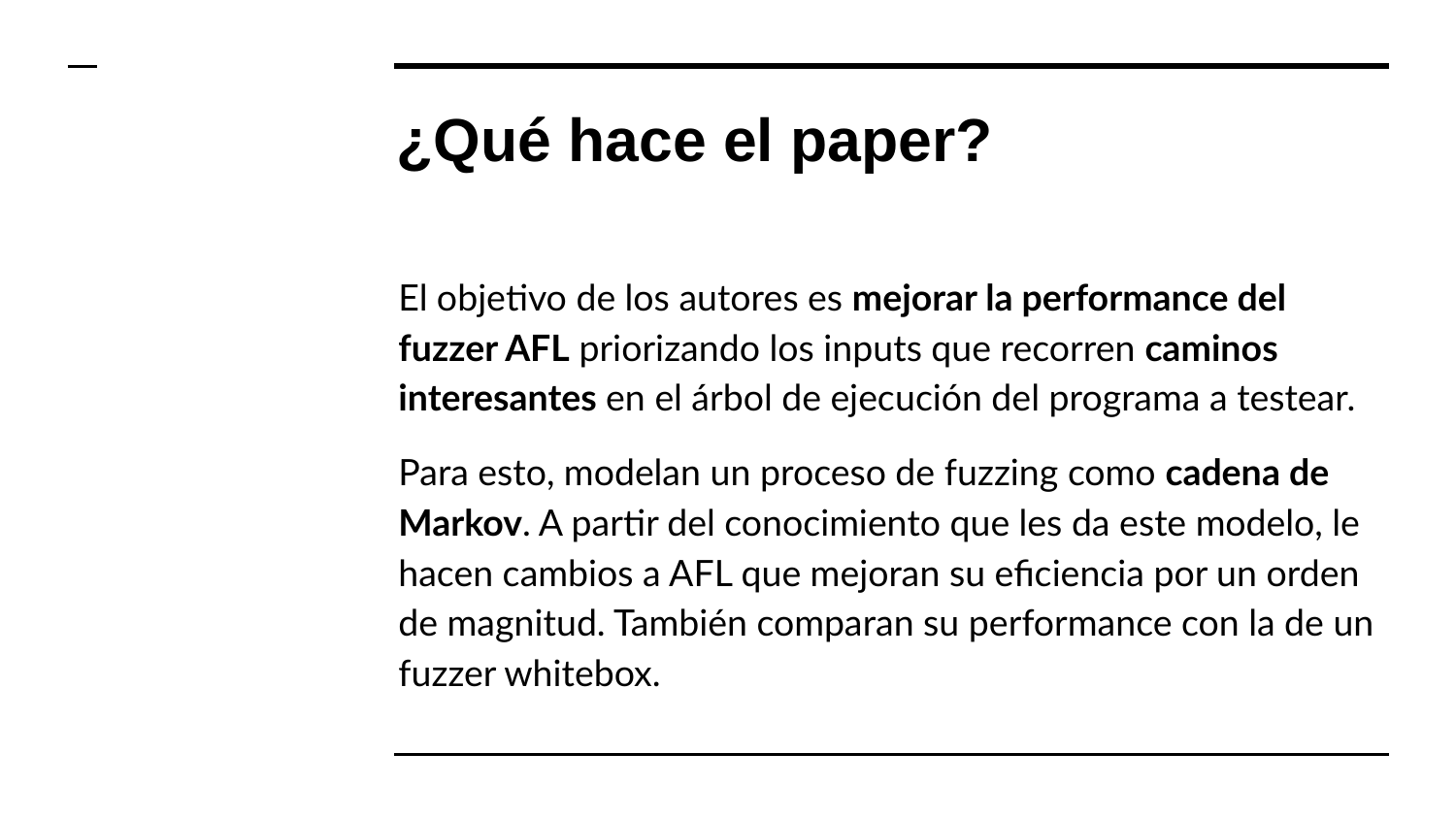

# ¿Qué hace el paper?
El objetivo de los autores es mejorar la performance del fuzzer AFL priorizando los inputs que recorren caminos interesantes en el árbol de ejecución del programa a testear.
Para esto, modelan un proceso de fuzzing como cadena de Markov. A partir del conocimiento que les da este modelo, le hacen cambios a AFL que mejoran su eficiencia por un orden de magnitud. También comparan su performance con la de un fuzzer whitebox.